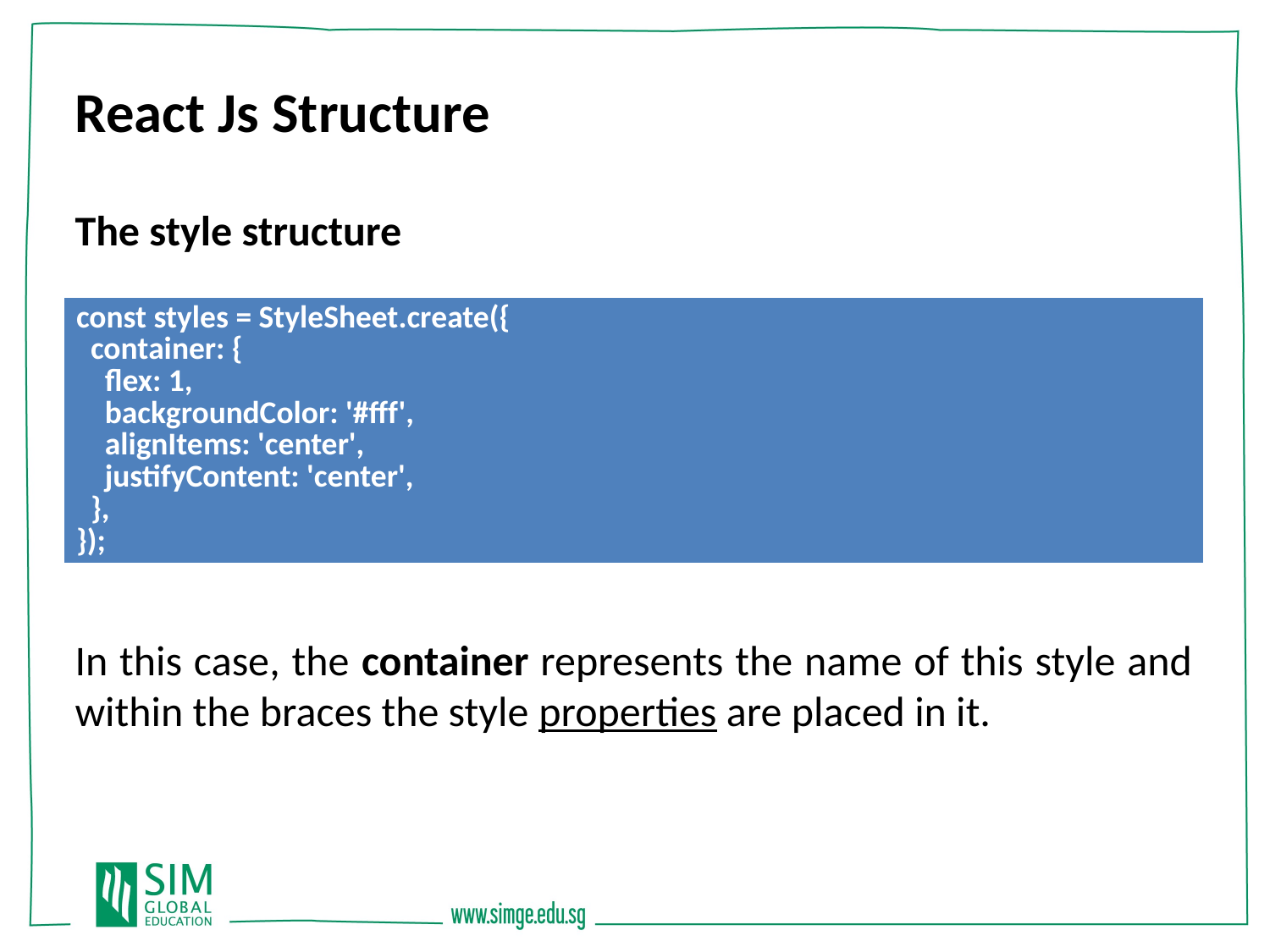

React Js Structure
The style structure

In this case, the container represents the name of this style and within the braces the style properties are placed in it.

| const styles = StyleSheet.create({ container: { flex: 1, backgroundColor: '#fff', alignItems: 'center', justifyContent: 'center', }, }); |
| --- |